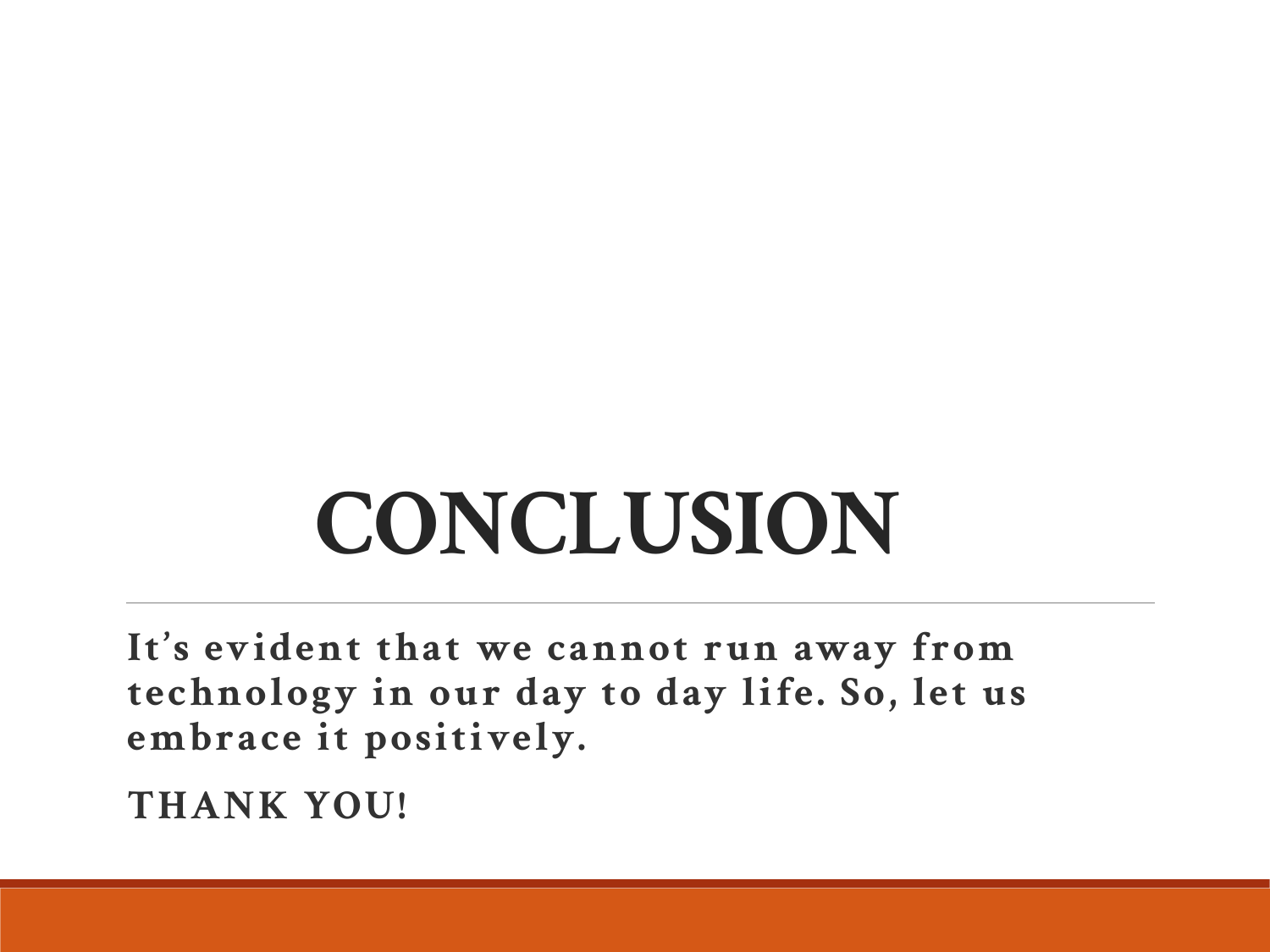

# CONCLUSION
It’s evident that we cannot run away from technology in our day to day life. So, let us embrace it positively.
Thank you!